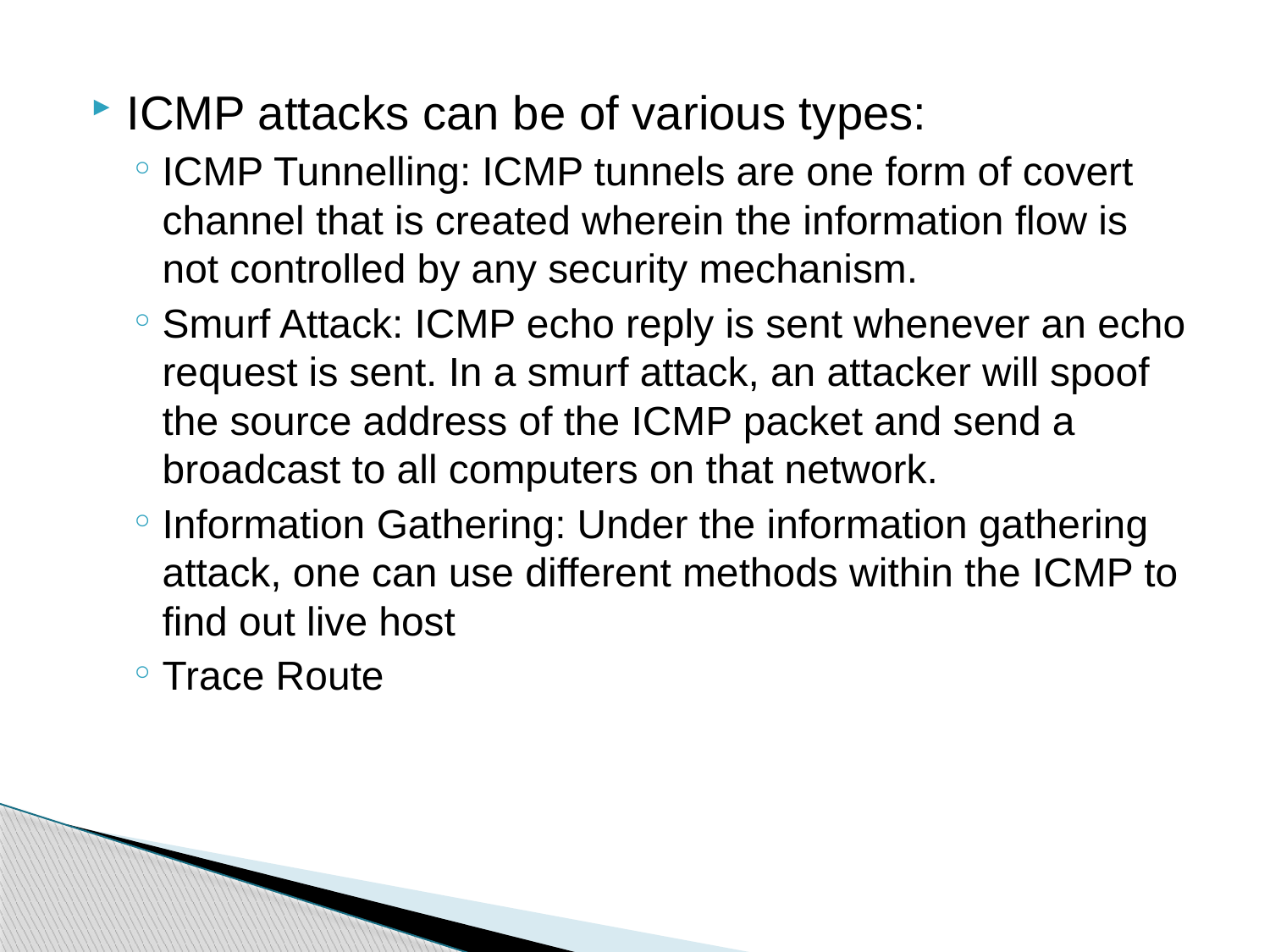

ICMP attacks can be of various types:
ICMP Tunnelling: ICMP tunnels are one form of covert channel that is created wherein the information flow is not controlled by any security mechanism.
Smurf Attack: ICMP echo reply is sent whenever an echo request is sent. In a smurf attack, an attacker will spoof the source address of the ICMP packet and send a broadcast to all computers on that network.
Information Gathering: Under the information gathering attack, one can use different methods within the ICMP to find out live host
Trace Route